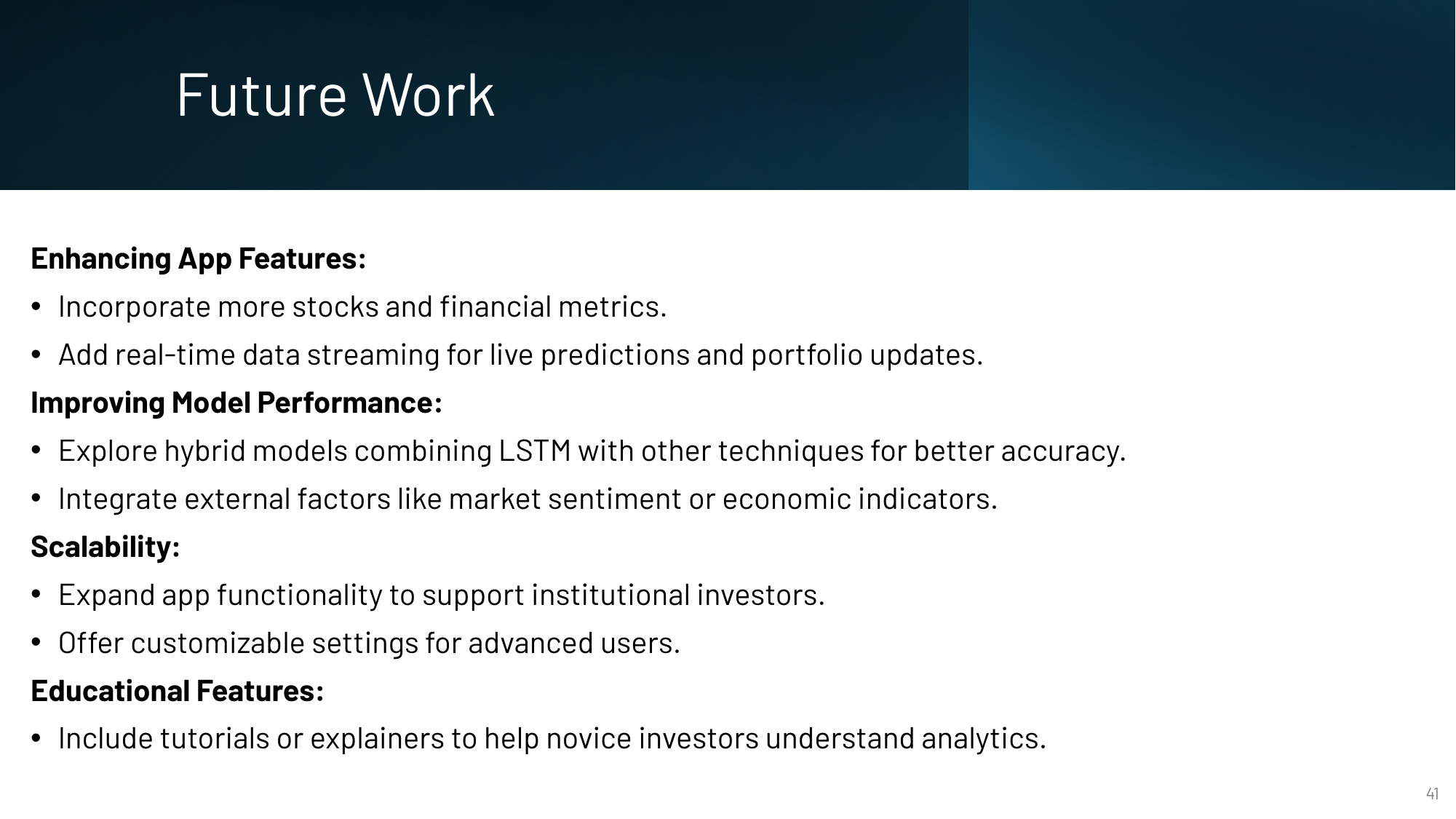

# Future Work
Enhancing App Features:
Incorporate more stocks and financial metrics.
Add real-time data streaming for live predictions and portfolio updates.
Improving Model Performance:
Explore hybrid models combining LSTM with other techniques for better accuracy.
Integrate external factors like market sentiment or economic indicators.
Scalability:
Expand app functionality to support institutional investors.
Offer customizable settings for advanced users.
Educational Features:
Include tutorials or explainers to help novice investors understand analytics.
41